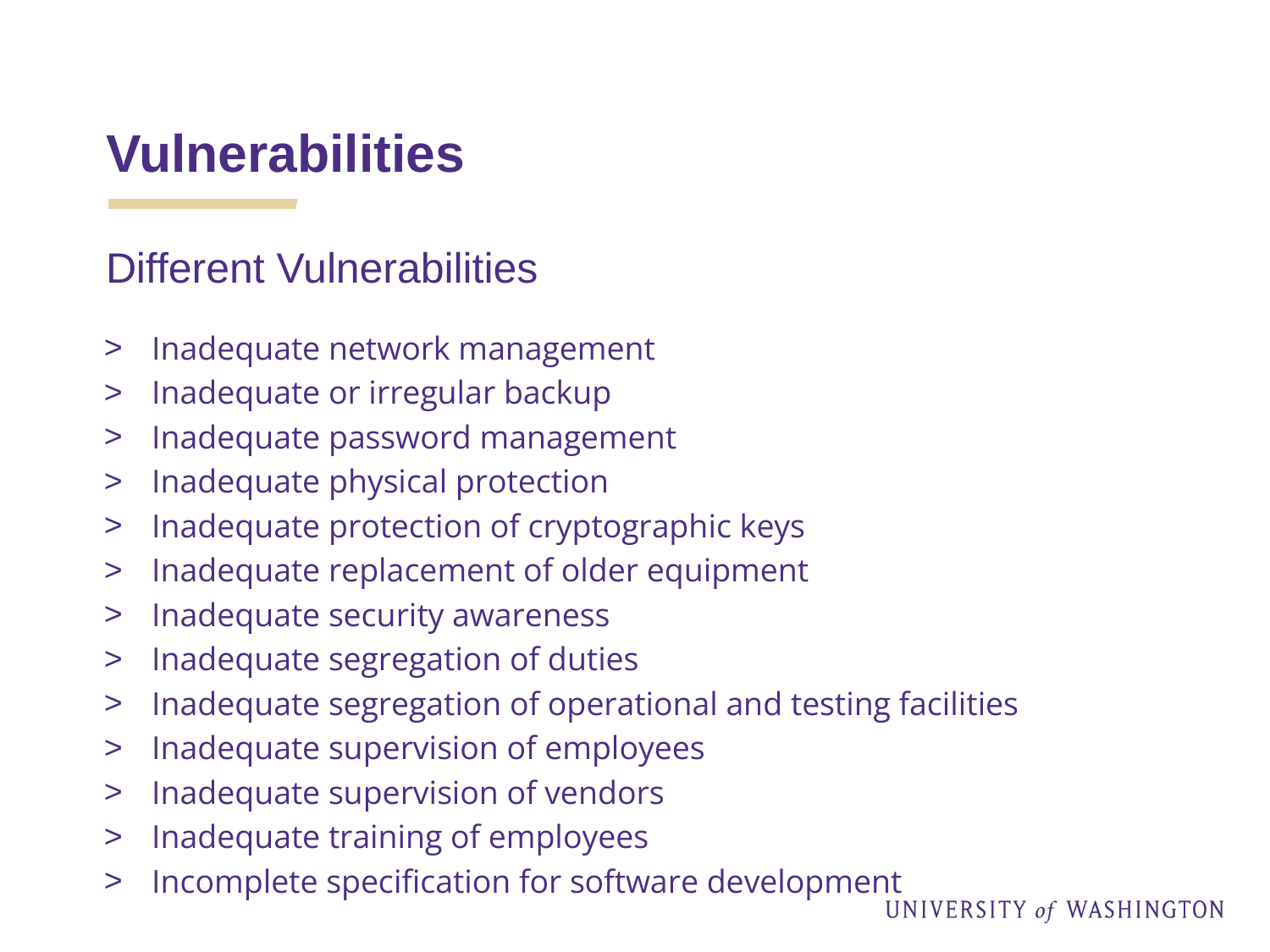

# Vulnerabilities
Different Vulnerabilities
Inadequate network management
Inadequate or irregular backup
Inadequate password management
Inadequate physical protection
Inadequate protection of cryptographic keys
Inadequate replacement of older equipment
Inadequate security awareness
Inadequate segregation of duties
Inadequate segregation of operational and testing facilities
Inadequate supervision of employees
Inadequate supervision of vendors
Inadequate training of employees
Incomplete specification for software development